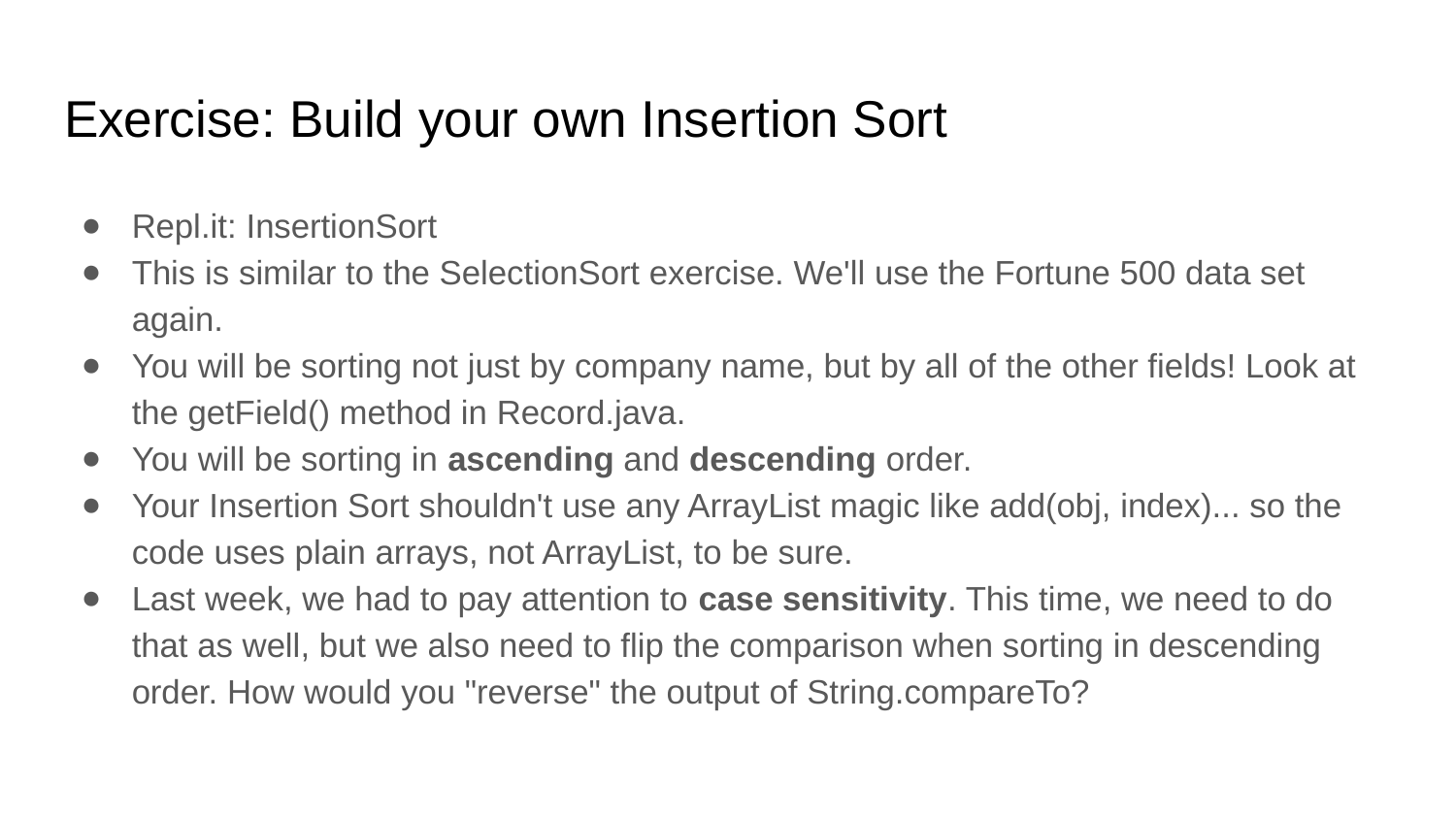

# Exercise: Build your own Insertion Sort
Repl.it: InsertionSort
This is similar to the SelectionSort exercise. We'll use the Fortune 500 data set again.
You will be sorting not just by company name, but by all of the other fields! Look at the getField() method in Record.java.
You will be sorting in ascending and descending order.
Your Insertion Sort shouldn't use any ArrayList magic like add(obj, index)... so the code uses plain arrays, not ArrayList, to be sure.
Last week, we had to pay attention to case sensitivity. This time, we need to do that as well, but we also need to flip the comparison when sorting in descending order. How would you "reverse" the output of String.compareTo?